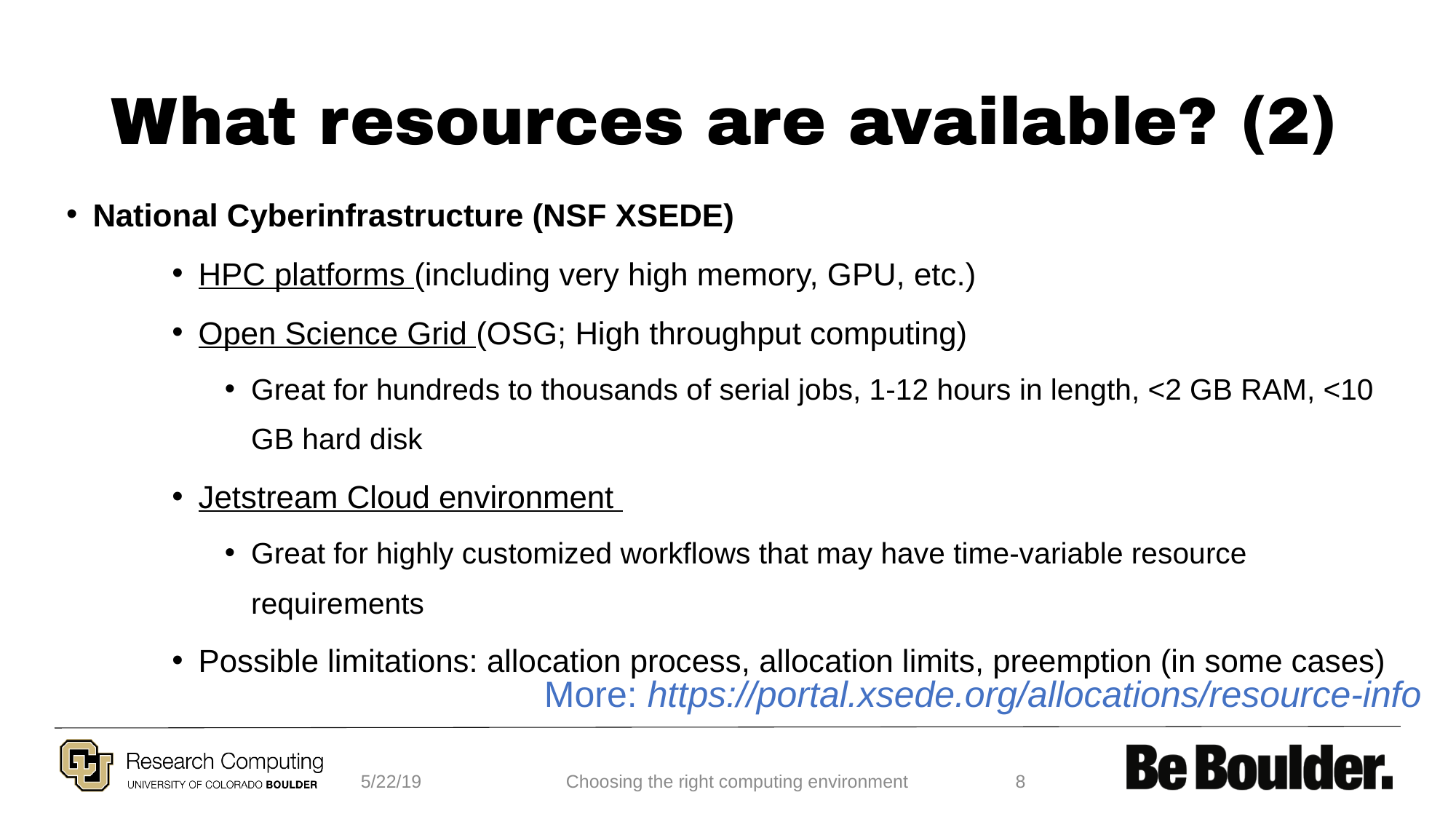

# What resources are available? (2)
National Cyberinfrastructure (NSF XSEDE)
HPC platforms (including very high memory, GPU, etc.)
Open Science Grid (OSG; High throughput computing)
Great for hundreds to thousands of serial jobs, 1-12 hours in length, <2 GB RAM, <10 GB hard disk
Jetstream Cloud environment
Great for highly customized workflows that may have time-variable resource requirements
Possible limitations: allocation process, allocation limits, preemption (in some cases)

More: https://portal.xsede.org/allocations/resource-info
5/22/19
Choosing the right computing environment
8